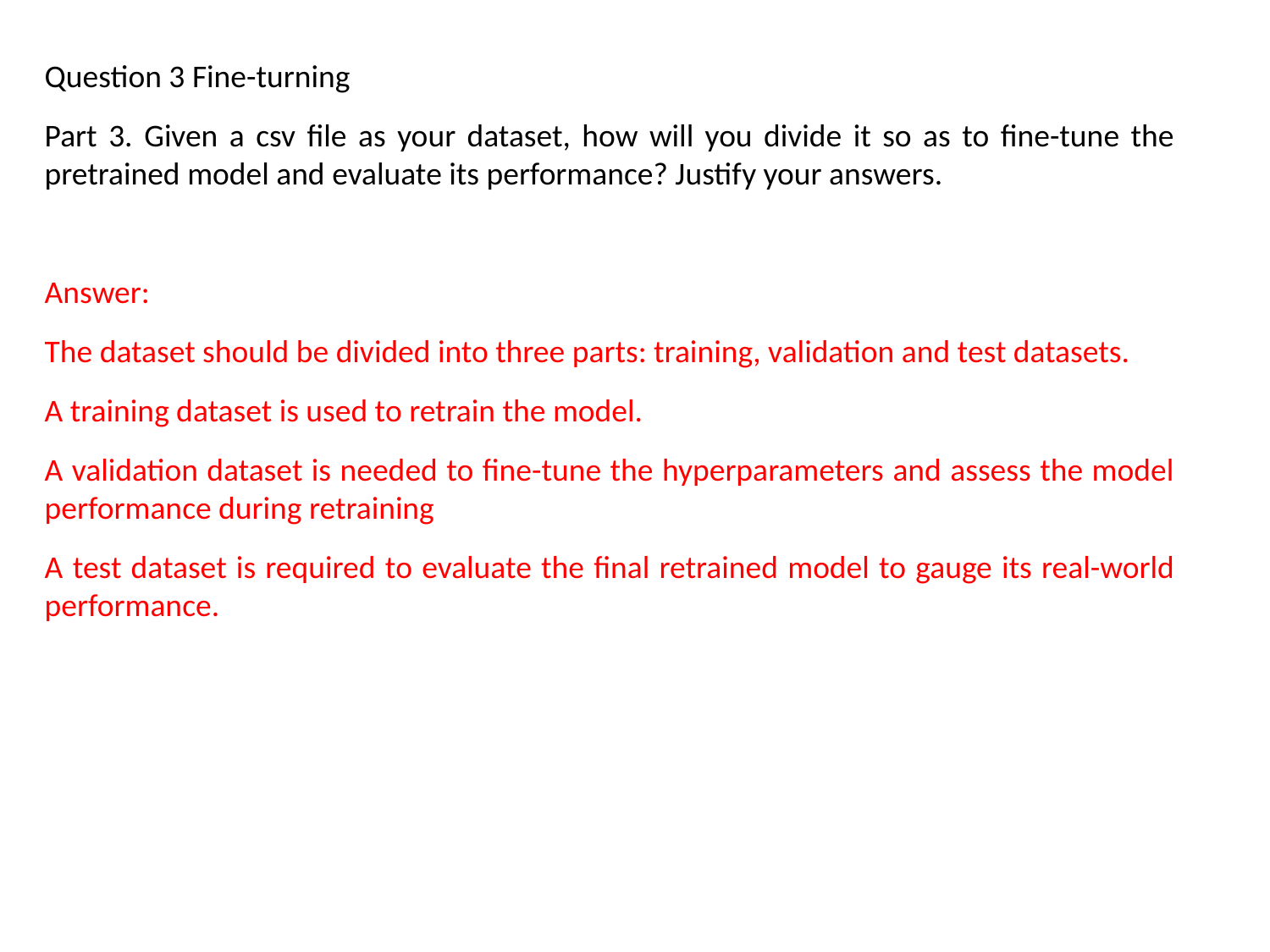

Question 3 Fine-turning
Part 3. Given a csv file as your dataset, how will you divide it so as to fine-tune the pretrained model and evaluate its performance? Justify your answers.

Answer:
The dataset should be divided into three parts: training, validation and test datasets.
A training dataset is used to retrain the model.
A validation dataset is needed to fine-tune the hyperparameters and assess the model performance during retraining
A test dataset is required to evaluate the final retrained model to gauge its real-world performance.